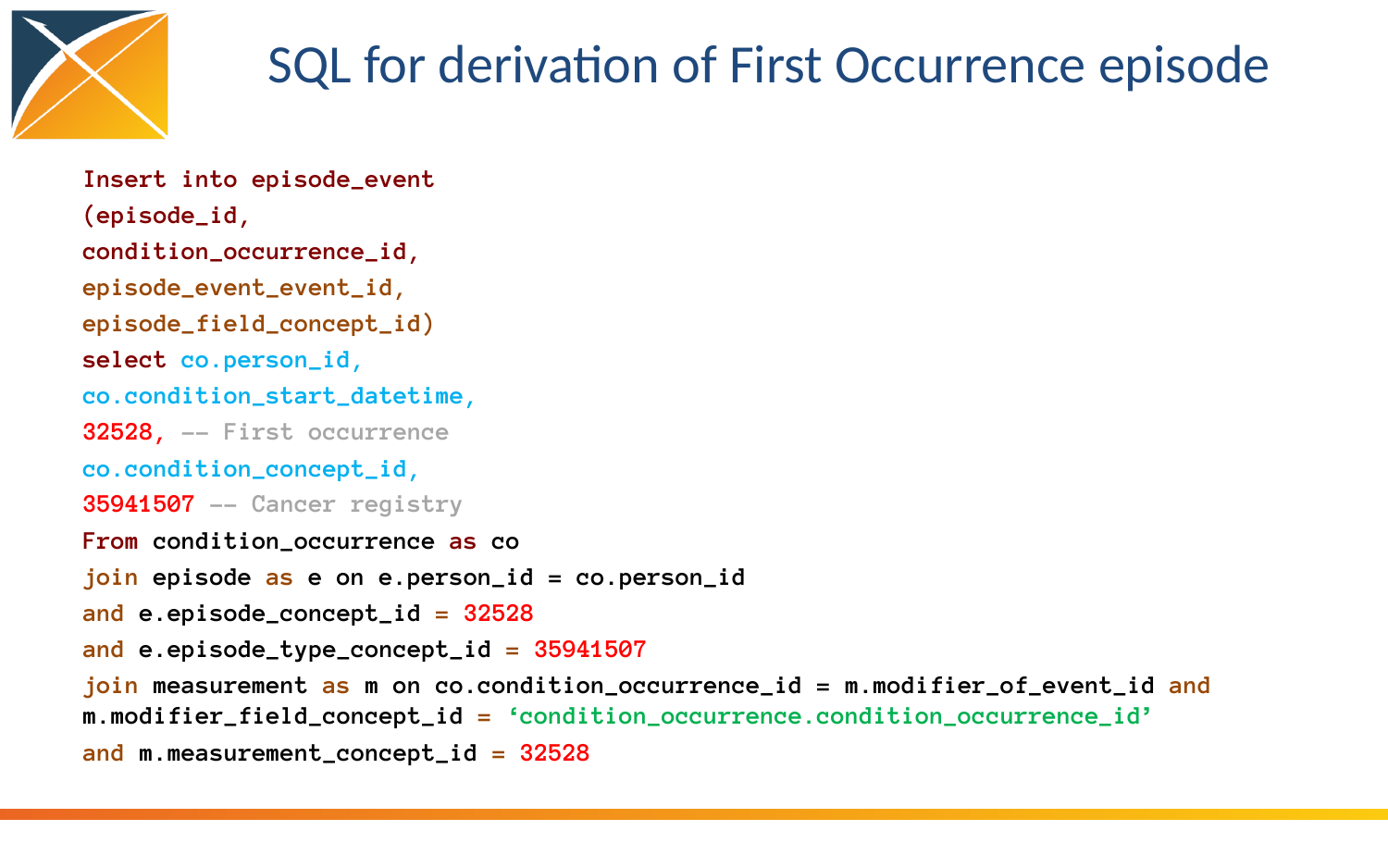

# SQL for derivation of First Occurrence episode
Insert into episode_event
(episode_id,
condition_occurrence_id,
episode_event_event_id,
episode_field_concept_id)
select co.person_id,
co.condition_start_datetime,
32528, -- First occurrence
co.condition_concept_id,
35941507 -- Cancer registry
From condition_occurrence as co
join episode as e on e.person_id = co.person_id
and e.episode_concept_id = 32528
and e.episode_type_concept_id = 35941507
join measurement as m on co.condition_occurrence_id = m.modifier_of_event_id and m.modifier_field_concept_id = ‘condition_occurrence.condition_occurrence_id’
and m.measurement_concept_id = 32528